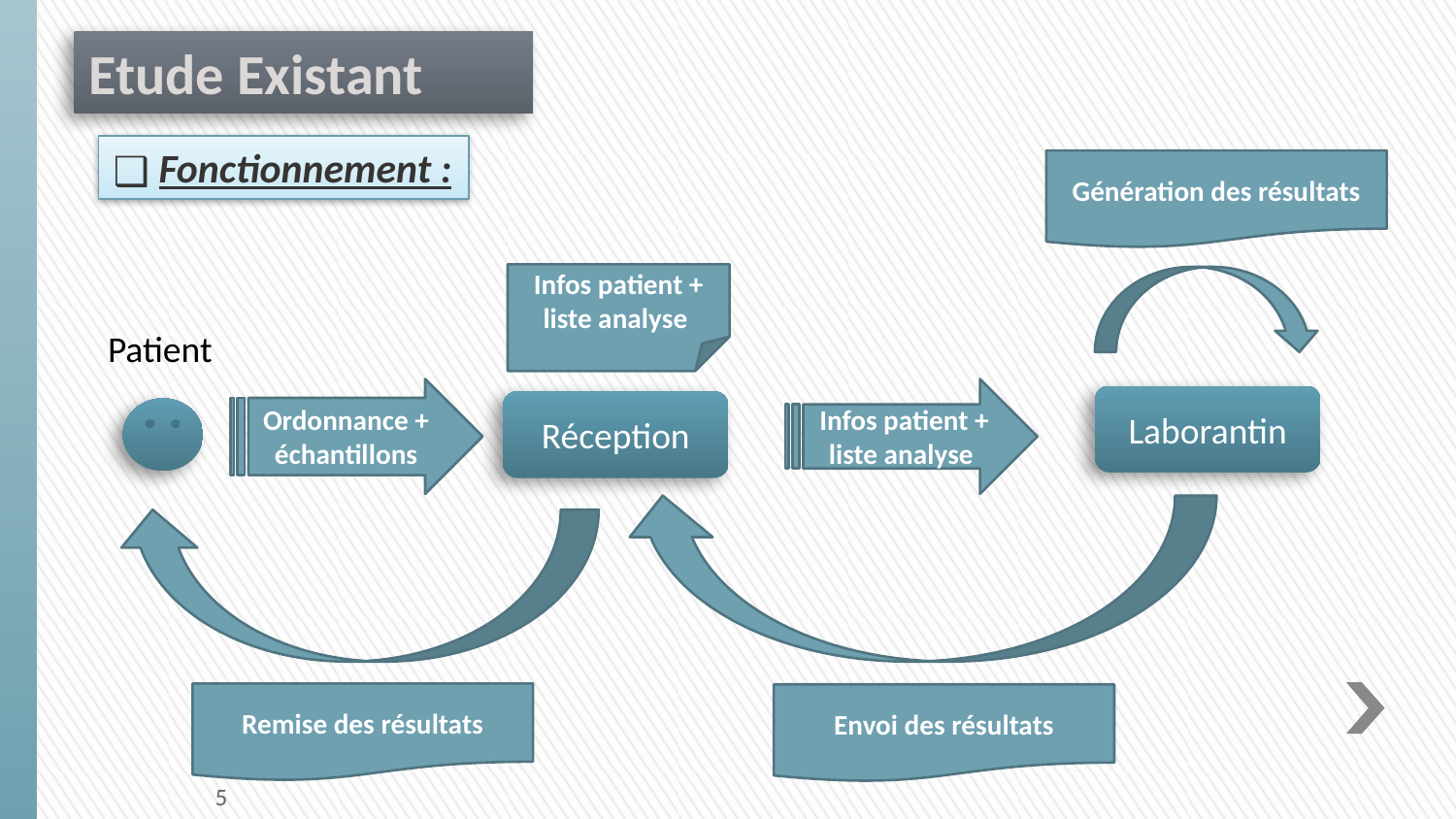

Etude Existant

Fonctionnement :
Génération des résultats
Infos patient + liste analyse

Patient
Ordonnance + échantillons
Infos patient + liste analyse
Laborantin
Réception

Remise des résultats
Envoi des résultats
5